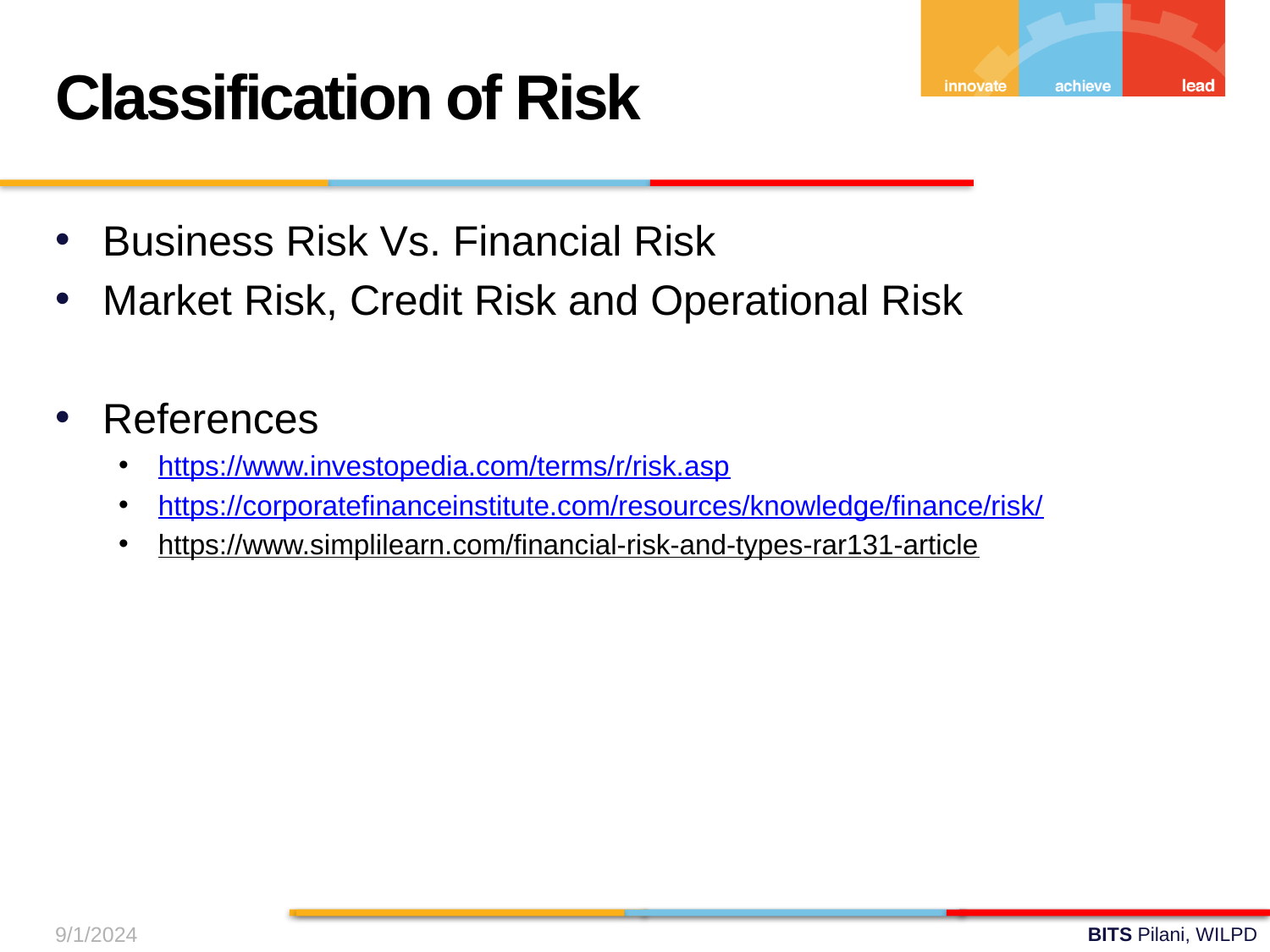

Classification of Risk
Business Risk Vs. Financial Risk
Market Risk, Credit Risk and Operational Risk

References
https://www.investopedia.com/terms/r/risk.asp
https://corporatefinanceinstitute.com/resources/knowledge/finance/risk/
https://www.simplilearn.com/financial-risk-and-types-rar131-article

9/1/2024